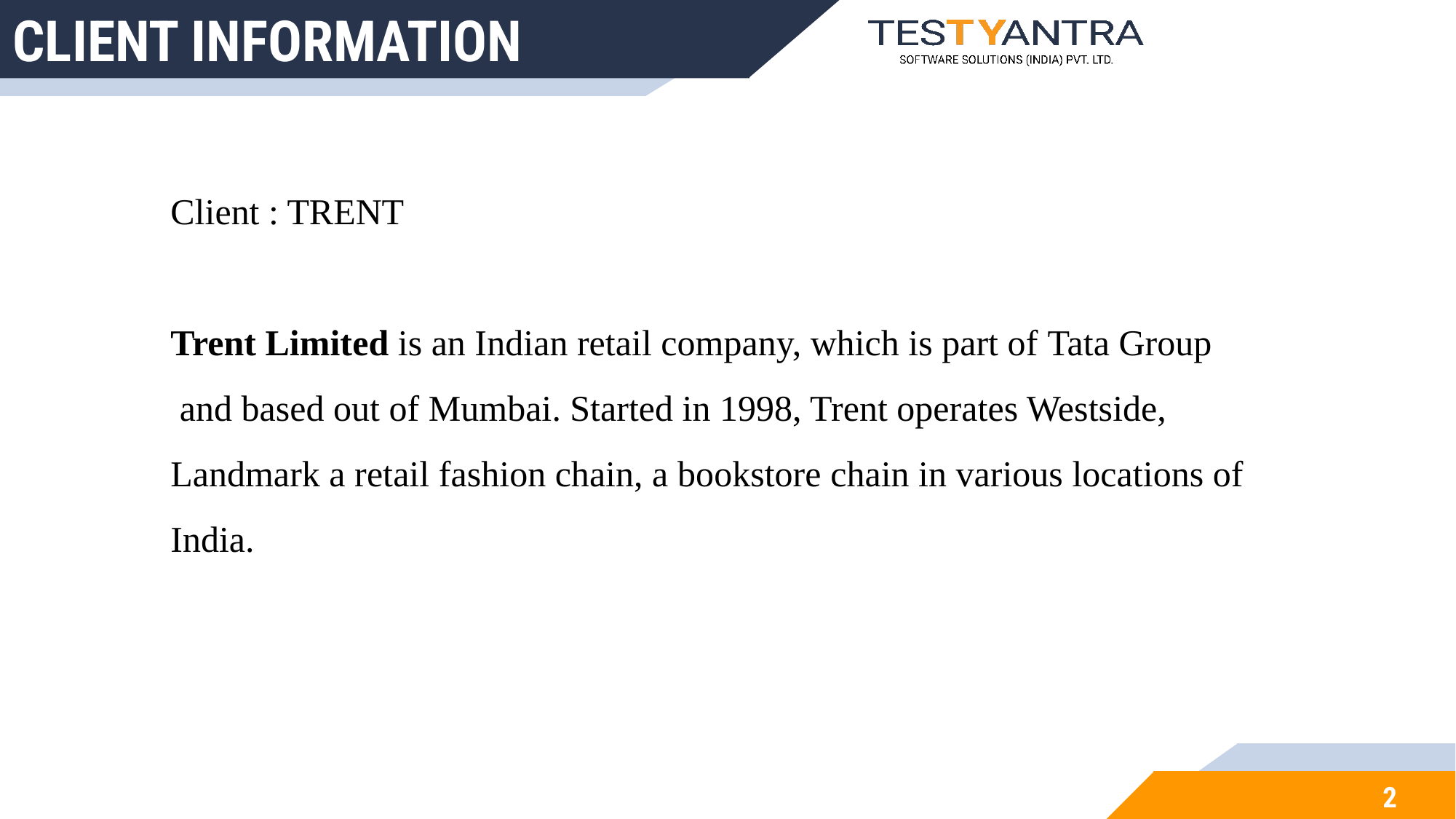

# CLIENT INFORMATION
Client : TRENT

Trent Limited is an Indian retail company, which is part of Tata Group and based out of Mumbai. Started in 1998, Trent operates Westside, Landmark a retail fashion chain, a bookstore chain in various locations of India.

2